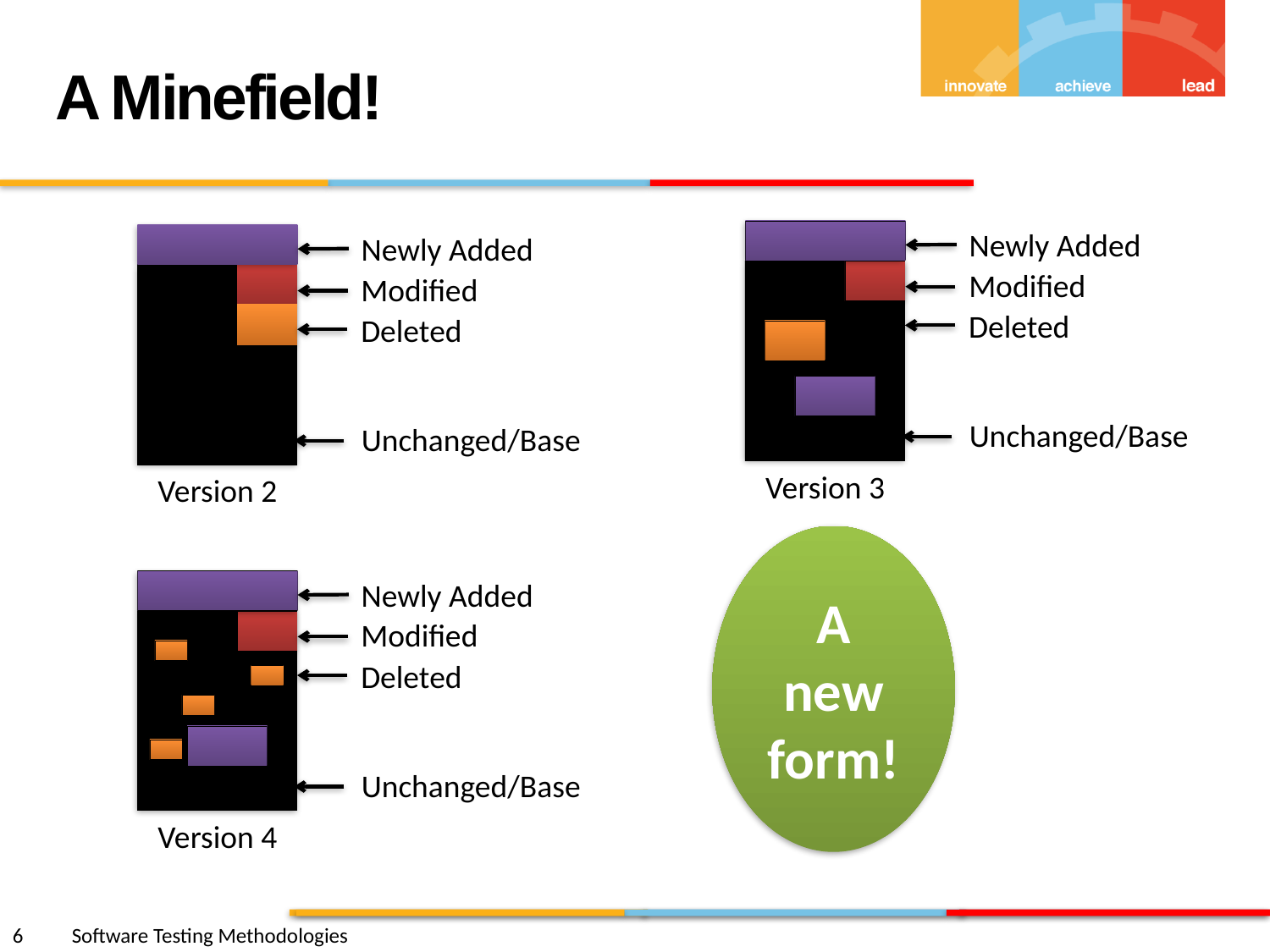

A Minefield!
Newly Added

Newly Added

Modified

Modified

Deleted

Deleted

Unchanged/Base
Unchanged/Base
Version 3
Version 2
A new form!
Newly Added

Modified

Deleted

Unchanged/Base
Version 4